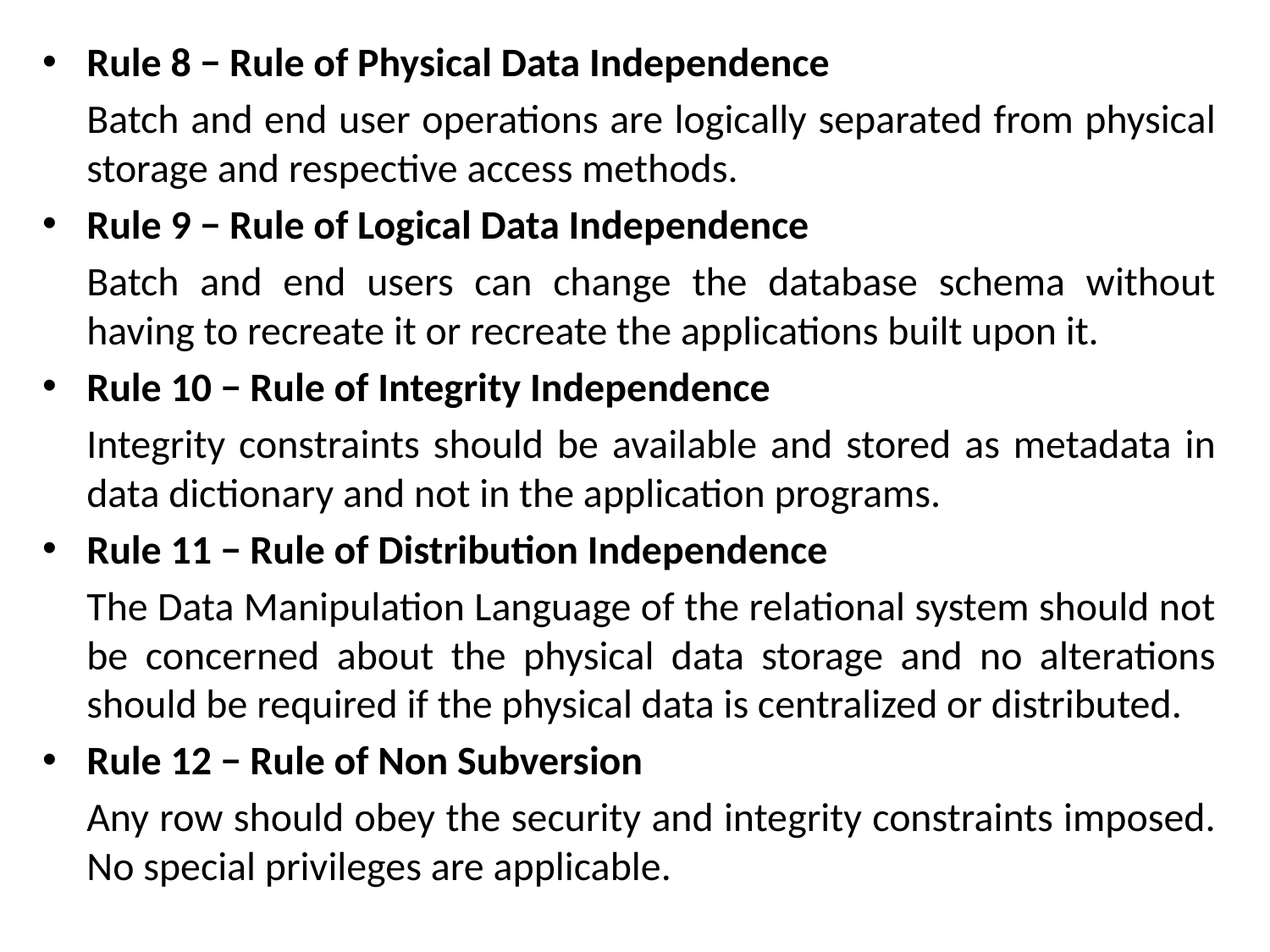

Rule 8 − Rule of Physical Data Independence
	Batch and end user operations are logically separated from physical storage and respective access methods.
Rule 9 − Rule of Logical Data Independence
	Batch and end users can change the database schema without having to recreate it or recreate the applications built upon it.
Rule 10 − Rule of Integrity Independence
	Integrity constraints should be available and stored as metadata in data dictionary and not in the application programs.
Rule 11 − Rule of Distribution Independence
	The Data Manipulation Language of the relational system should not be concerned about the physical data storage and no alterations should be required if the physical data is centralized or distributed.
Rule 12 − Rule of Non Subversion
	Any row should obey the security and integrity constraints imposed. No special privileges are applicable.